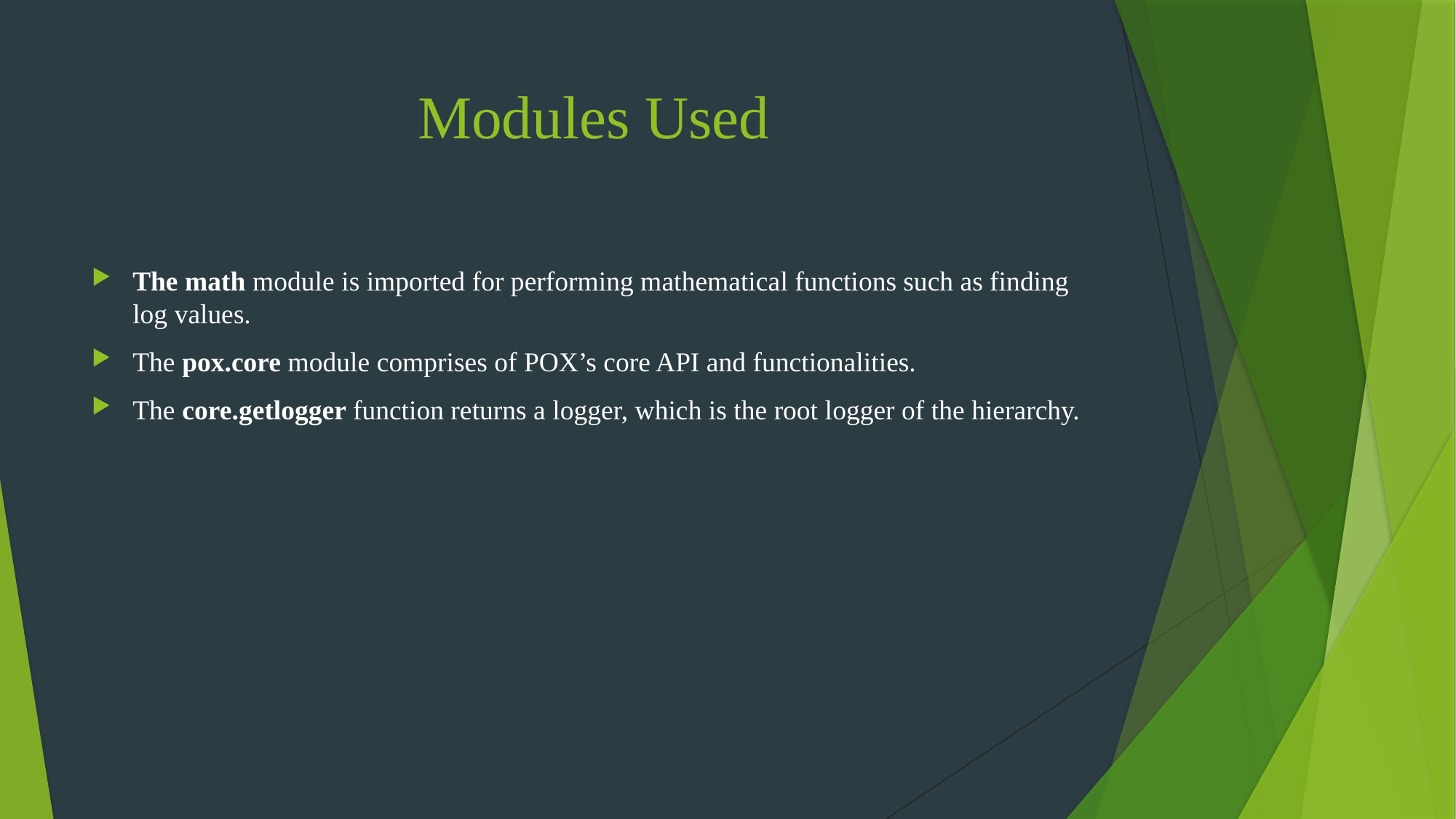

# Modules Used
The math module is imported for performing mathematical functions such as finding log values.
The pox.core module comprises of POX’s core API and functionalities.
The core.getlogger function returns a logger, which is the root logger of the hierarchy.